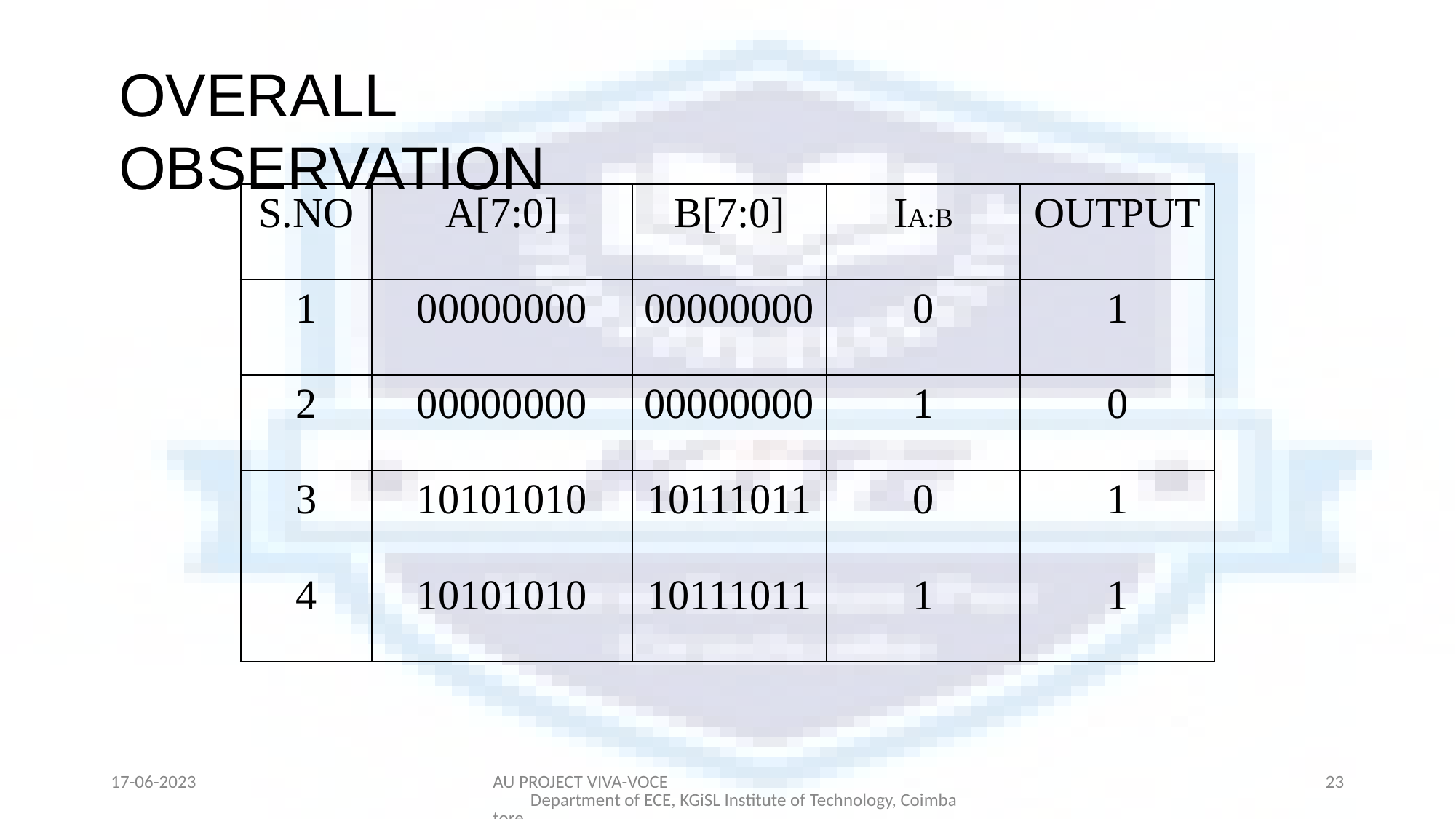

OVERALL OBSERVATION
| S.NO | A[7:0] | B[7:0] | IA:B | OUTPUT |
| --- | --- | --- | --- | --- |
| 1 | 00000000 | 00000000 | 0 | 1 |
| 2 | 00000000 | 00000000 | 1 | 0 |
| 3 | 10101010 | 10111011 | 0 | 1 |
| 4 | 10101010 | 10111011 | 1 | 1 |
17-06-2023
AU PROJECT VIVA-VOCE                                                                               Department of ECE, KGiSL Institute of Technology, Coimbatore
23